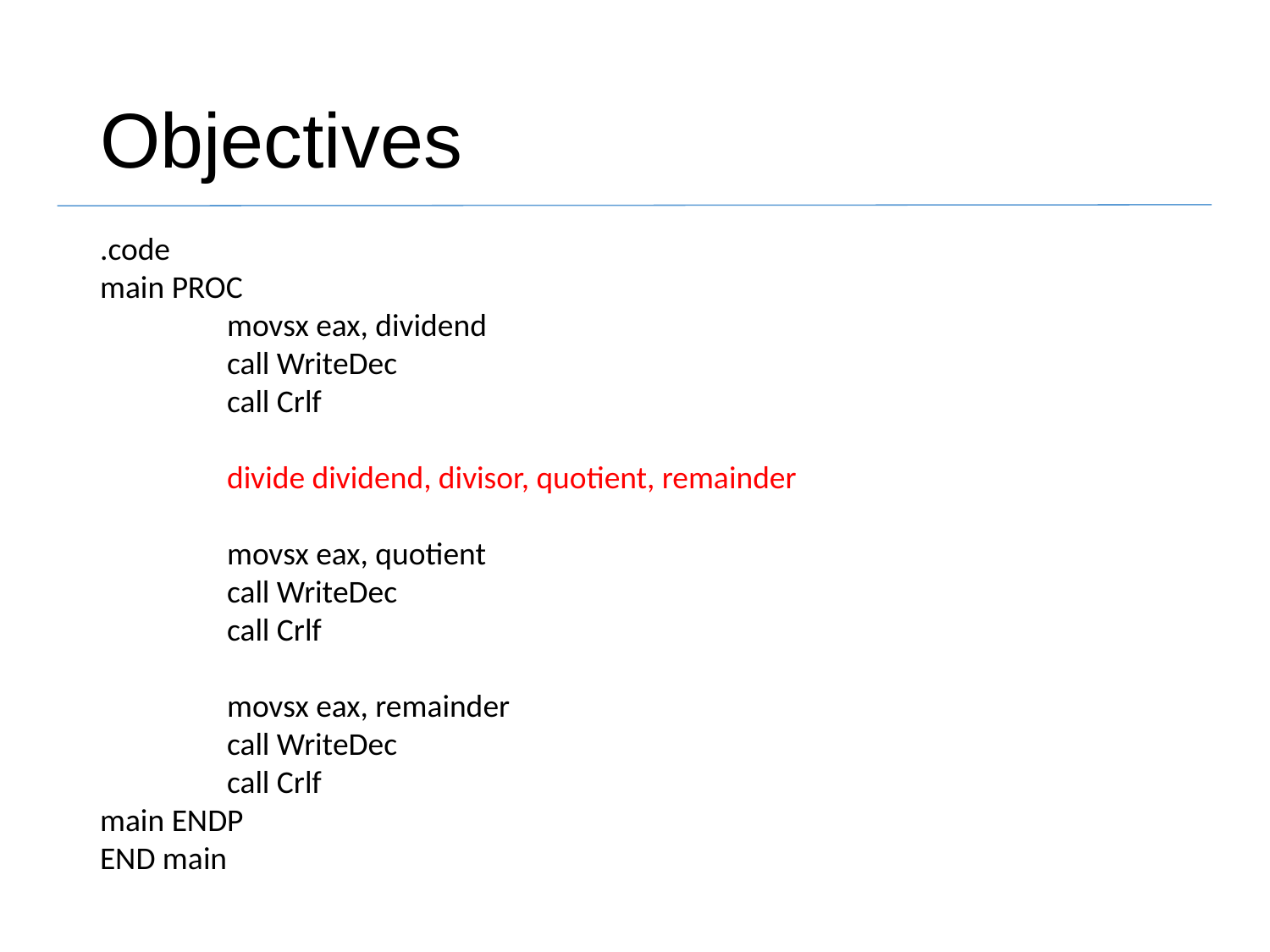

# Objectives
.code
main PROC
	movsx eax, dividend
	call WriteDec
	call Crlf

	divide dividend, divisor, quotient, remainder

	movsx eax, quotient
	call WriteDec
	call Crlf

	movsx eax, remainder
	call WriteDec
	call Crlf
main ENDP
END main